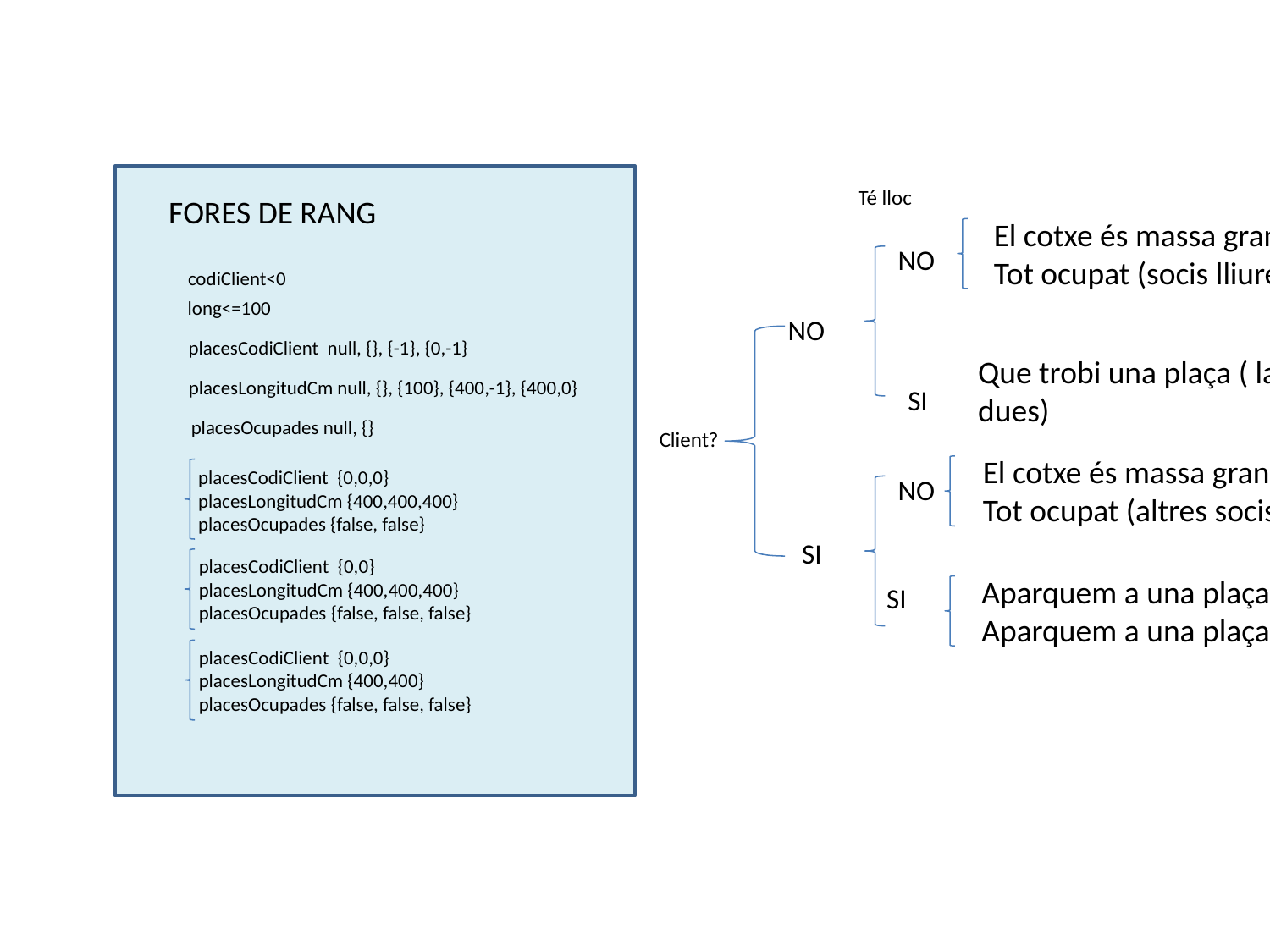

Té lloc
FORES DE RANG
El cotxe és massa gran
Tot ocupat (socis lliures  i places ocupades)

NO

codiClient<0
long<=100
NO

placesCodiClient  null, {}, {-1}, {0,-1}
Que trobi una plaça ( la primera de dues)
placesLongitudCm null, {}, {100}, {400,-1}, {400,0}
SI
placesOcupades null, {}
Client?
El cotxe és massa gran
Tot ocupat (altres socis lliures, meves ocupades, i places ocupades)

placesCodiClient  {0,0,0}
placesLongitudCm {400,400,400}
placesOcupades {false, false}

NO

SI
placesCodiClient  {0,0}
placesLongitudCm {400,400,400}
placesOcupades {false, false, false}

Aparquem a una plaça meva ( la última )
Aparquem a una plaça lliure(les meves estan plenes)

SI

placesCodiClient  {0,0,0}
placesLongitudCm {400,400}
placesOcupades {false, false, false}